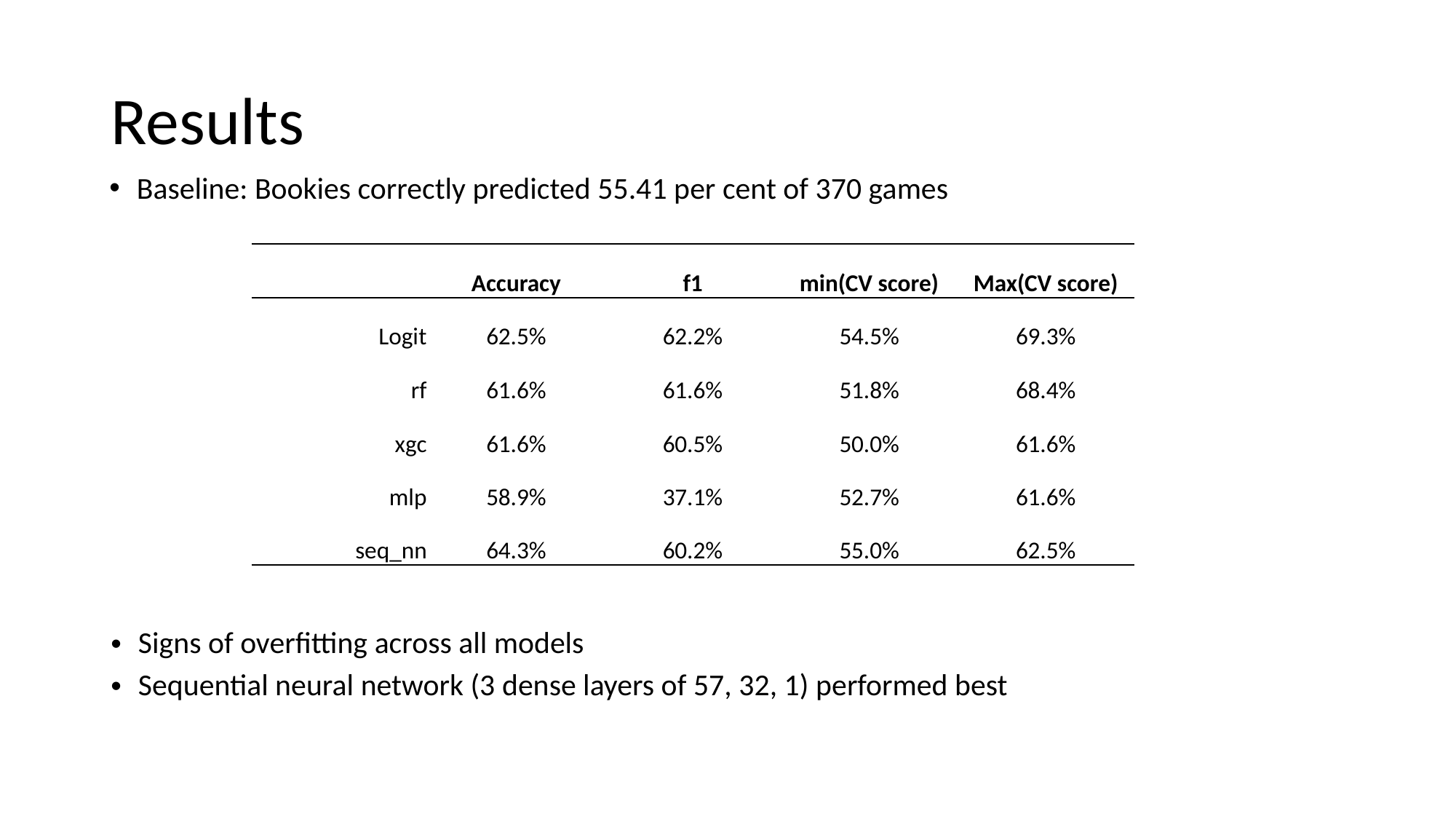

# Results
Baseline: Bookies correctly predicted 55.41 per cent of 370 games

|  | Accuracy | f1 | min(CV score) | Max(CV score) |
| --- | --- | --- | --- | --- |
| Logit | 62.5% | 62.2% | 54.5% | 69.3% |
| rf | 61.6% | 61.6% | 51.8% | 68.4% |
| xgc | 61.6% | 60.5% | 50.0% | 61.6% |
| mlp | 58.9% | 37.1% | 52.7% | 61.6% |
| seq\_nn | 64.3% | 60.2% | 55.0% | 62.5% |
Signs of overfitting across all models
Sequential neural network (3 dense layers of 57, 32, 1) performed best